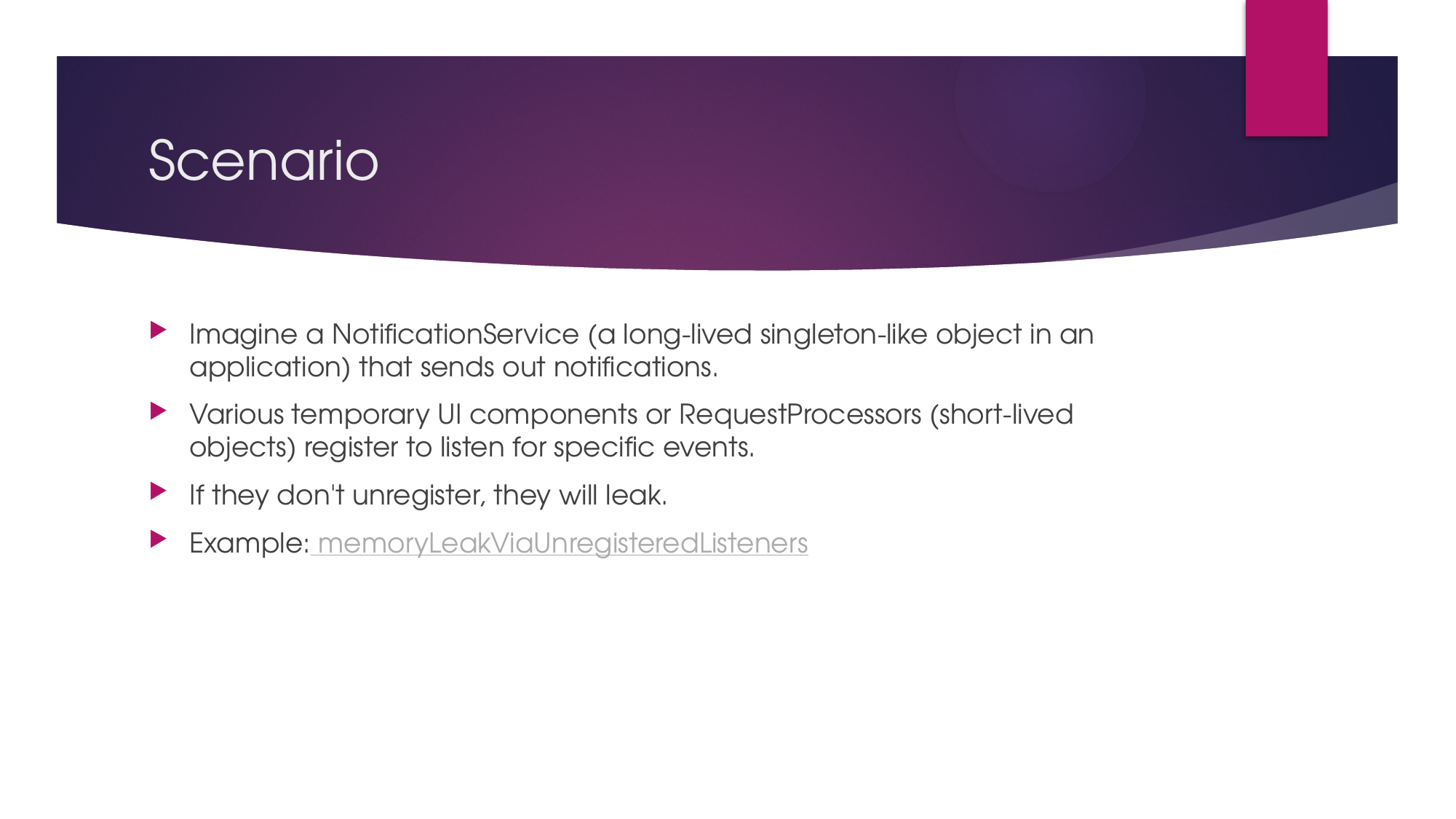

# Scenario
Imagine a NotificationService (a long-lived singleton-like object in an application) that sends out notifications.
Various temporary UI components or RequestProcessors (short-lived objects) register to listen for specific events.
If they don't unregister, they will leak.
Example: memoryLeakViaUnregisteredListeners